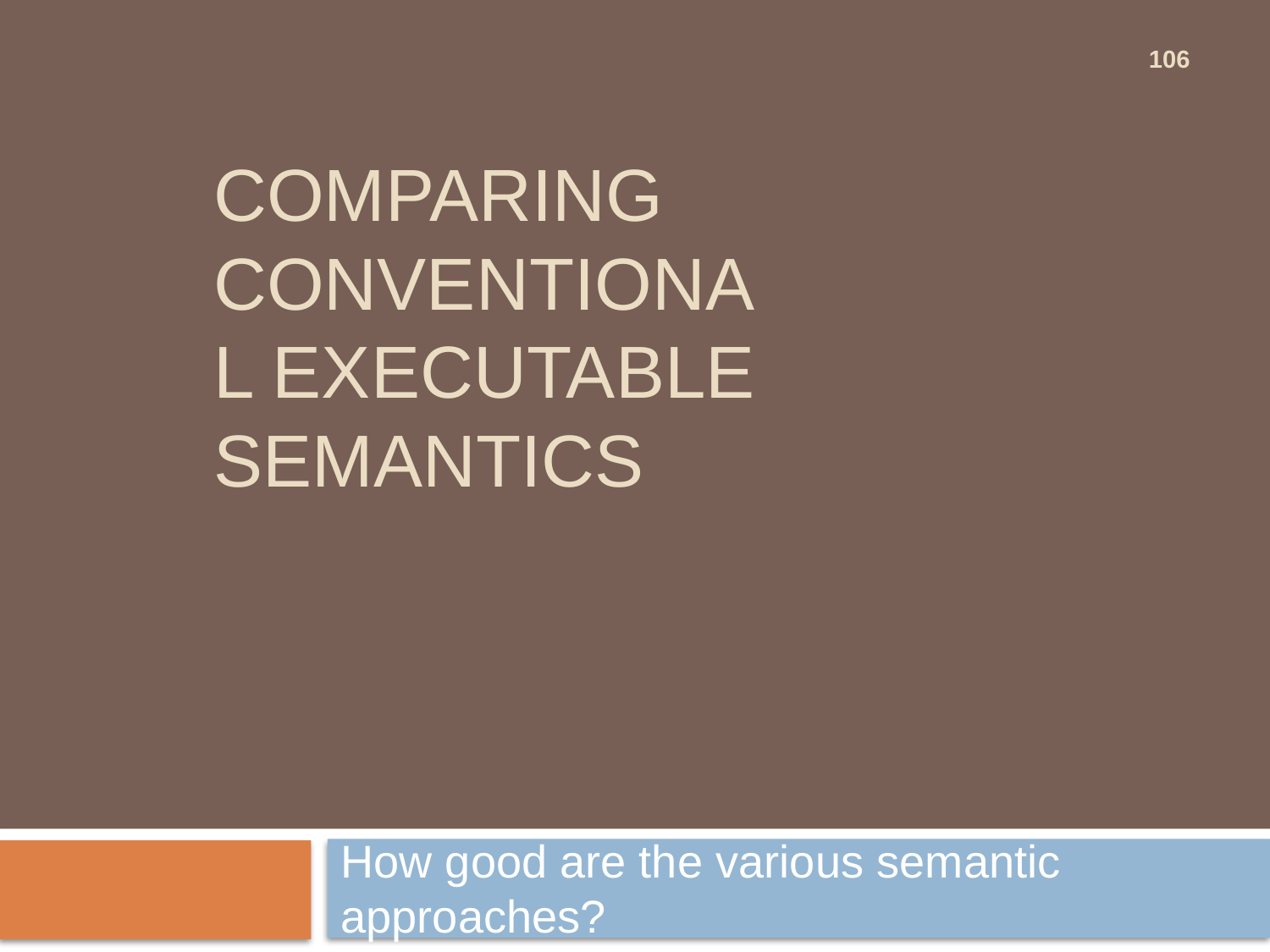

106
# Comparing Conventional executable semantics
How good are the various semantic approaches?